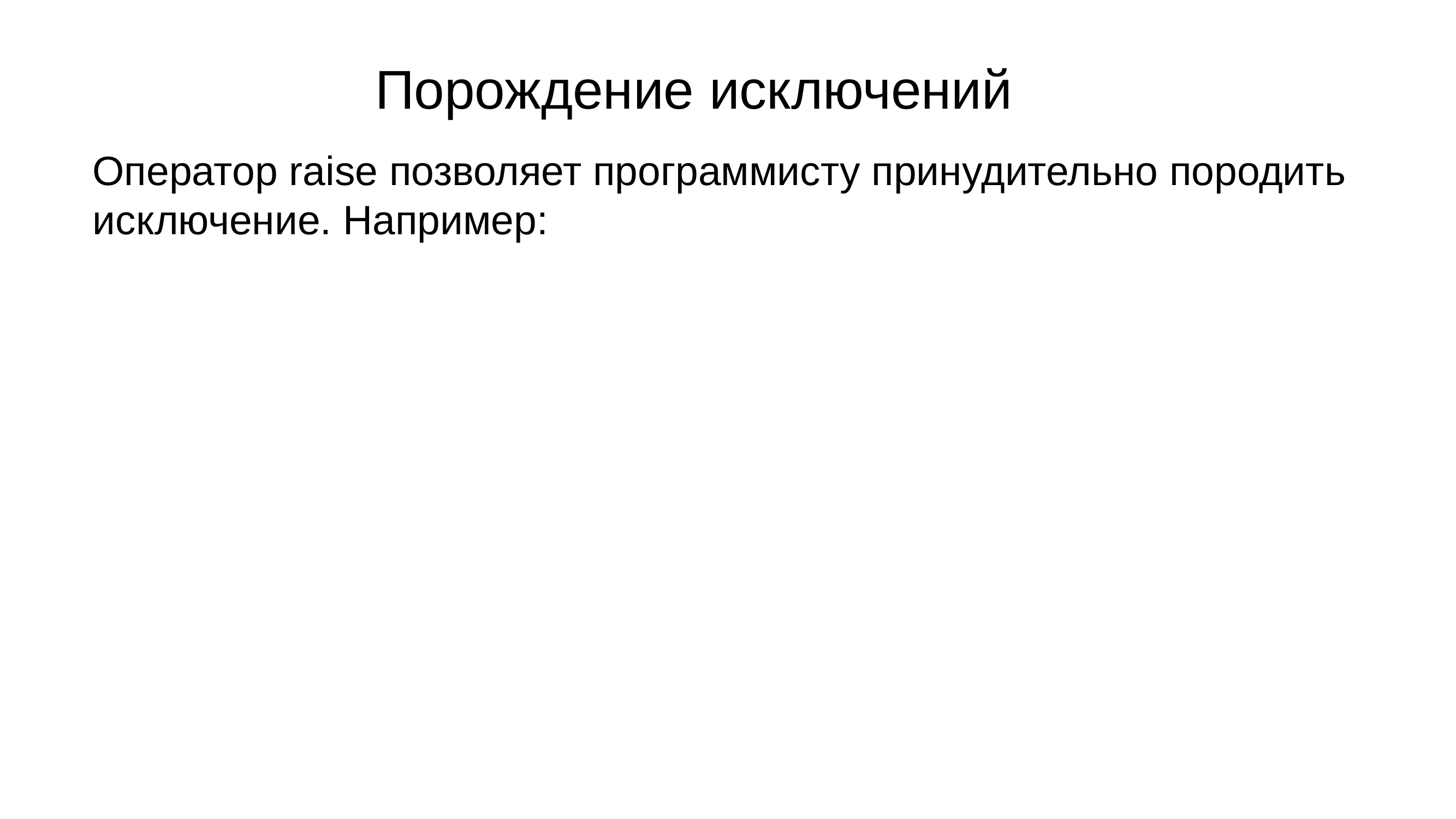

Порождение исключений
Оператор raise позволяет программисту принудительно породить исключение. Например: